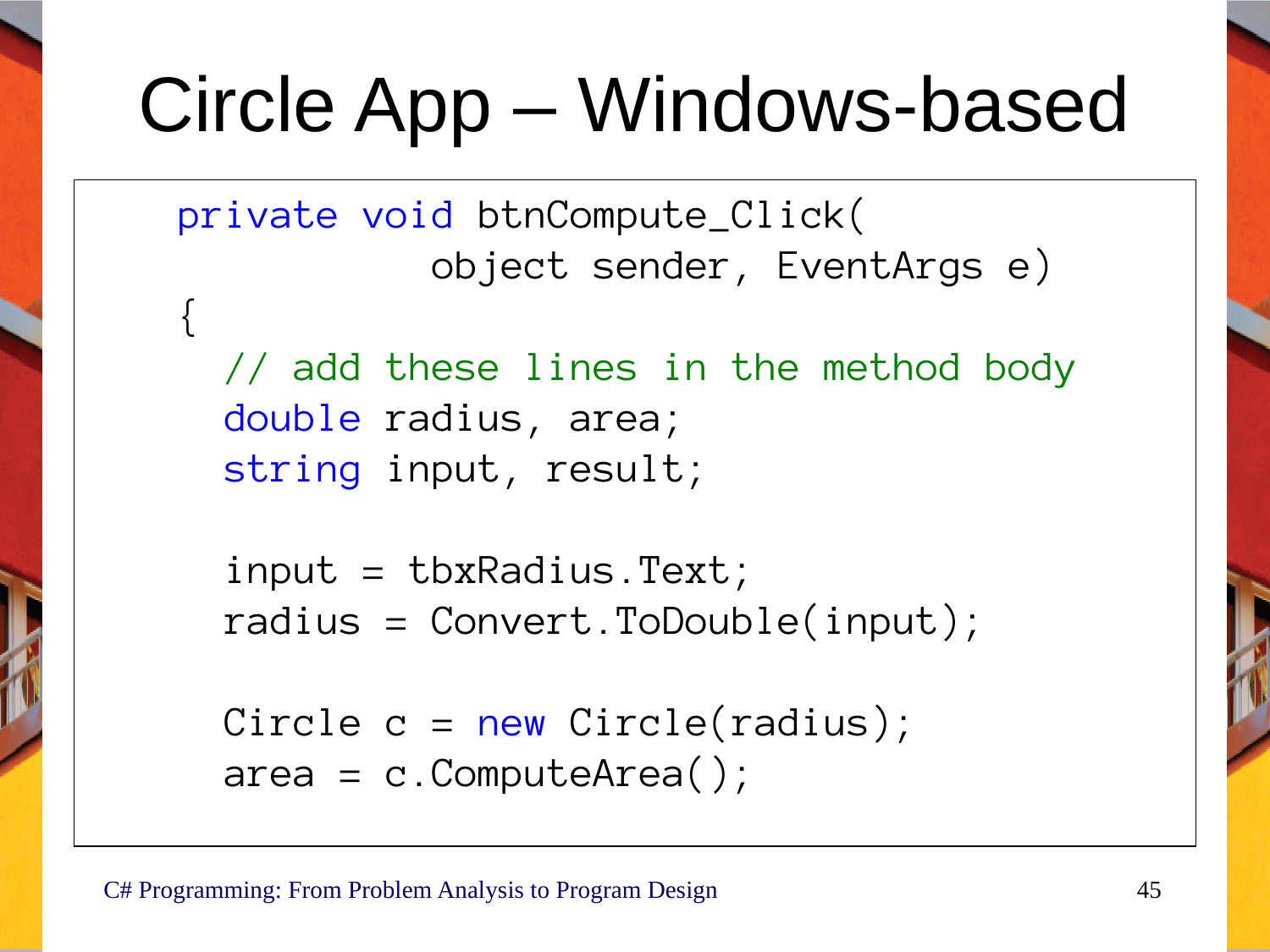

# Circle App – Windows-based
    private void btnCompute_Click(
               object sender, EventArgs e)
    {
      // add these lines in the method body
      double radius, area;
      string input, result;

      input = tbxRadius.Text;
      radius = Convert.ToDouble(input);

      Circle c = new Circle(radius);
      area = c.ComputeArea();
 C# Programming: From Problem Analysis to Program Design
45